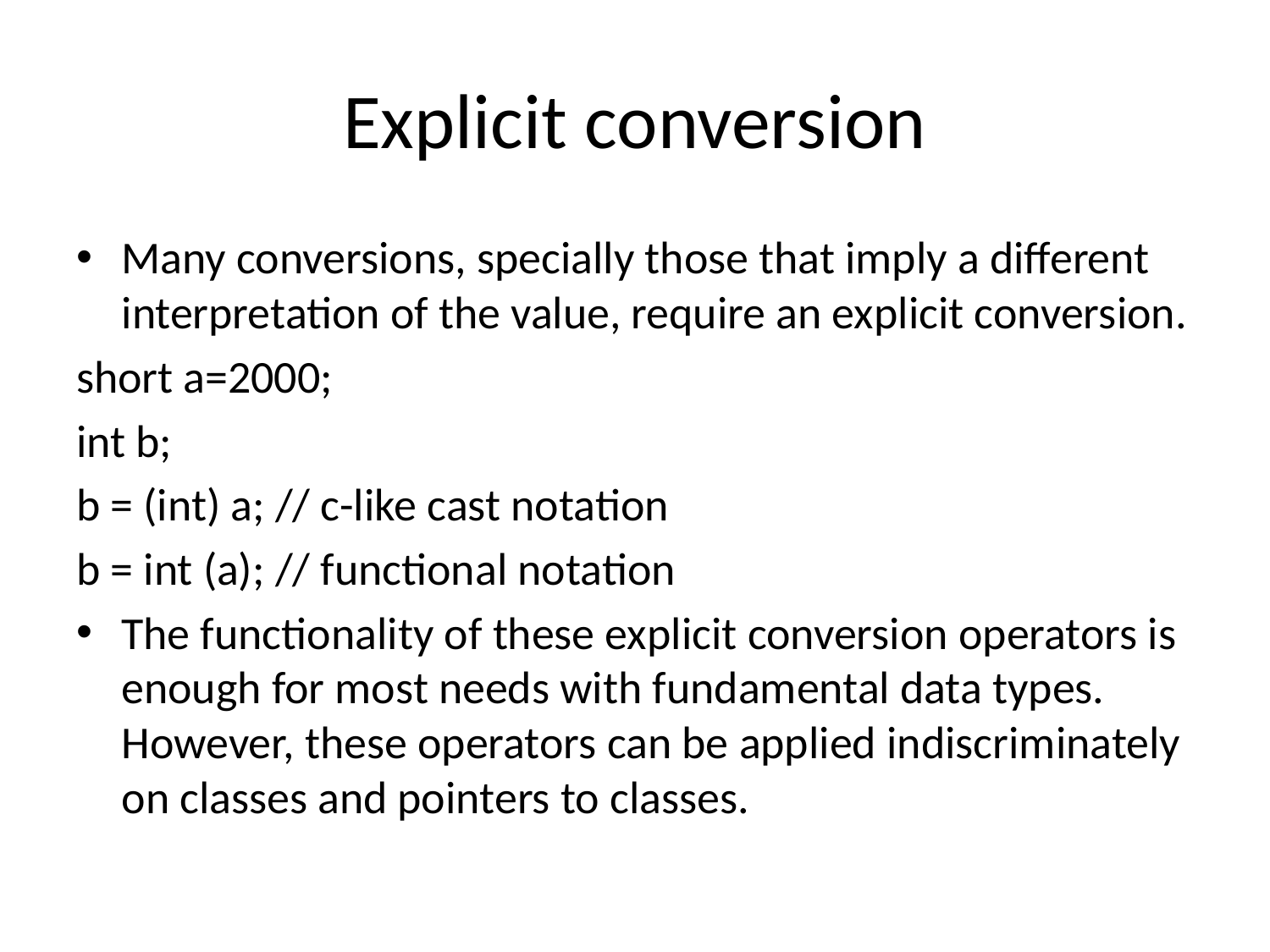

# Explicit conversion
Many conversions, specially those that imply a different interpretation of the value, require an explicit conversion.
short a=2000;
int b;
b = (int) a; // c-like cast notation
b = int (a); // functional notation
The functionality of these explicit conversion operators is enough for most needs with fundamental data types. However, these operators can be applied indiscriminately on classes and pointers to classes.